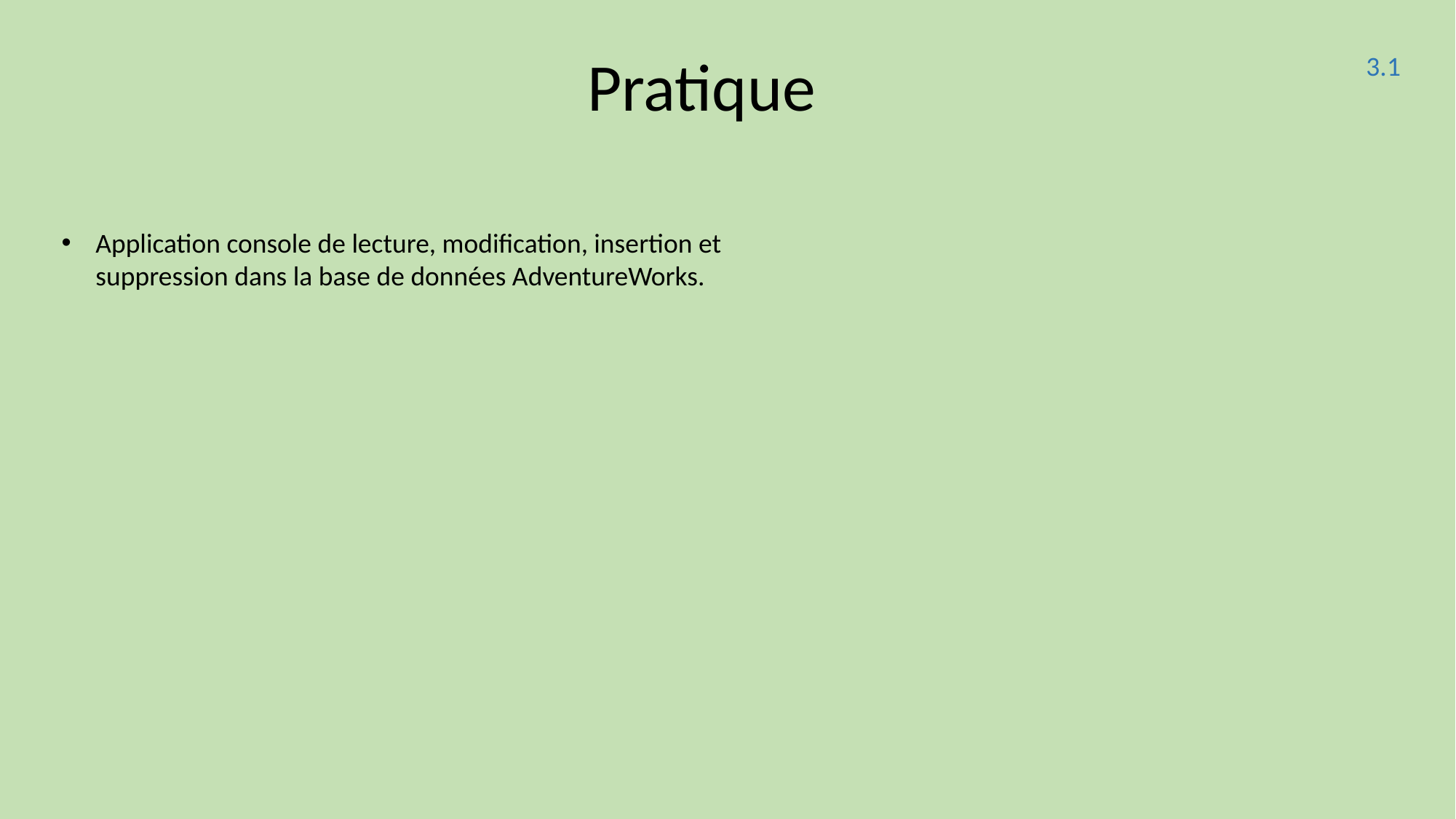

3.1
# Pratique
Application console de lecture, modification, insertion et suppression dans la base de données AdventureWorks.